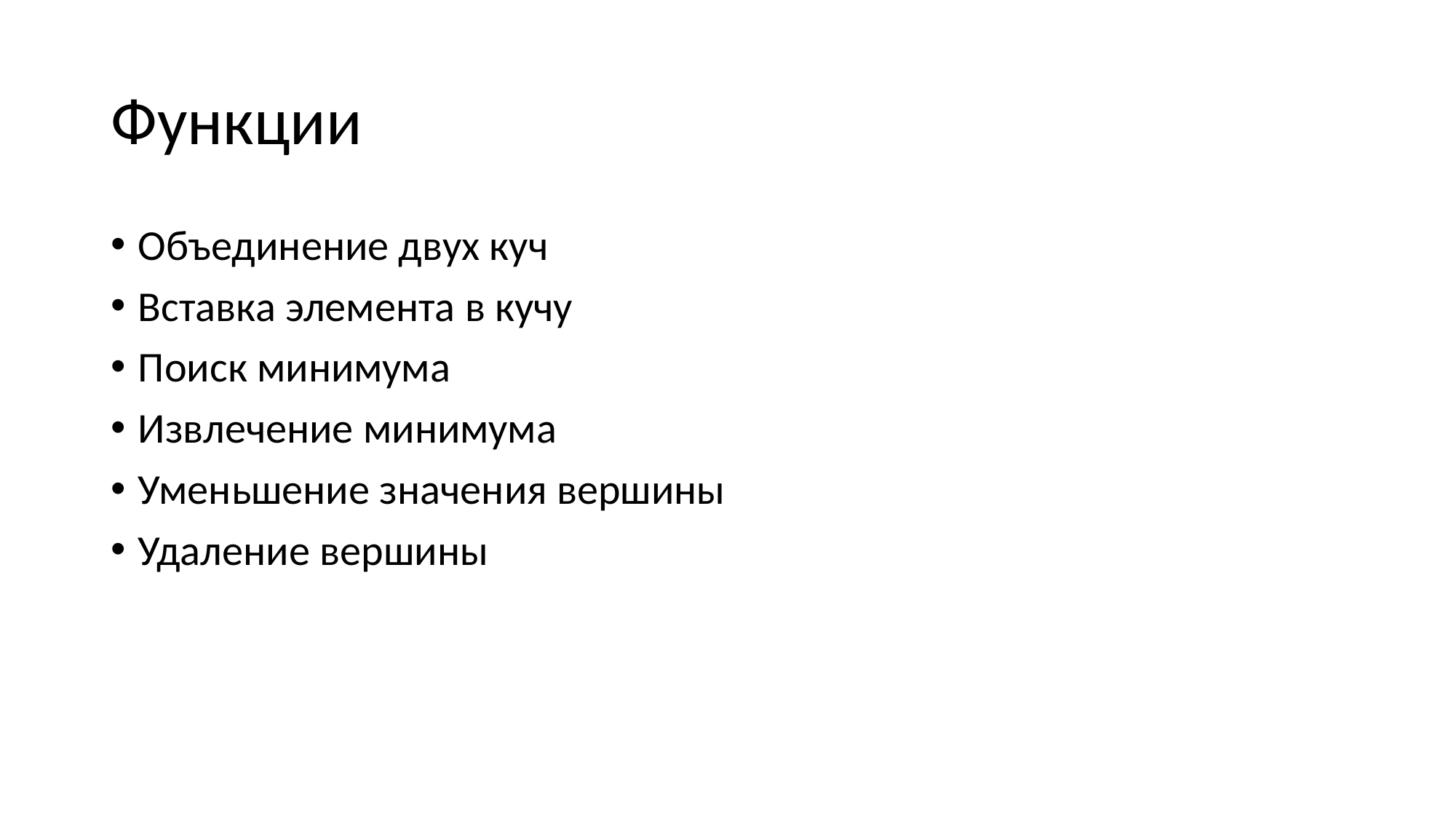

# Функции
Объединение двух куч
Вставка элемента в кучу
Поиск минимума
Извлечение минимума
Уменьшение значения вершины
Удаление вершины